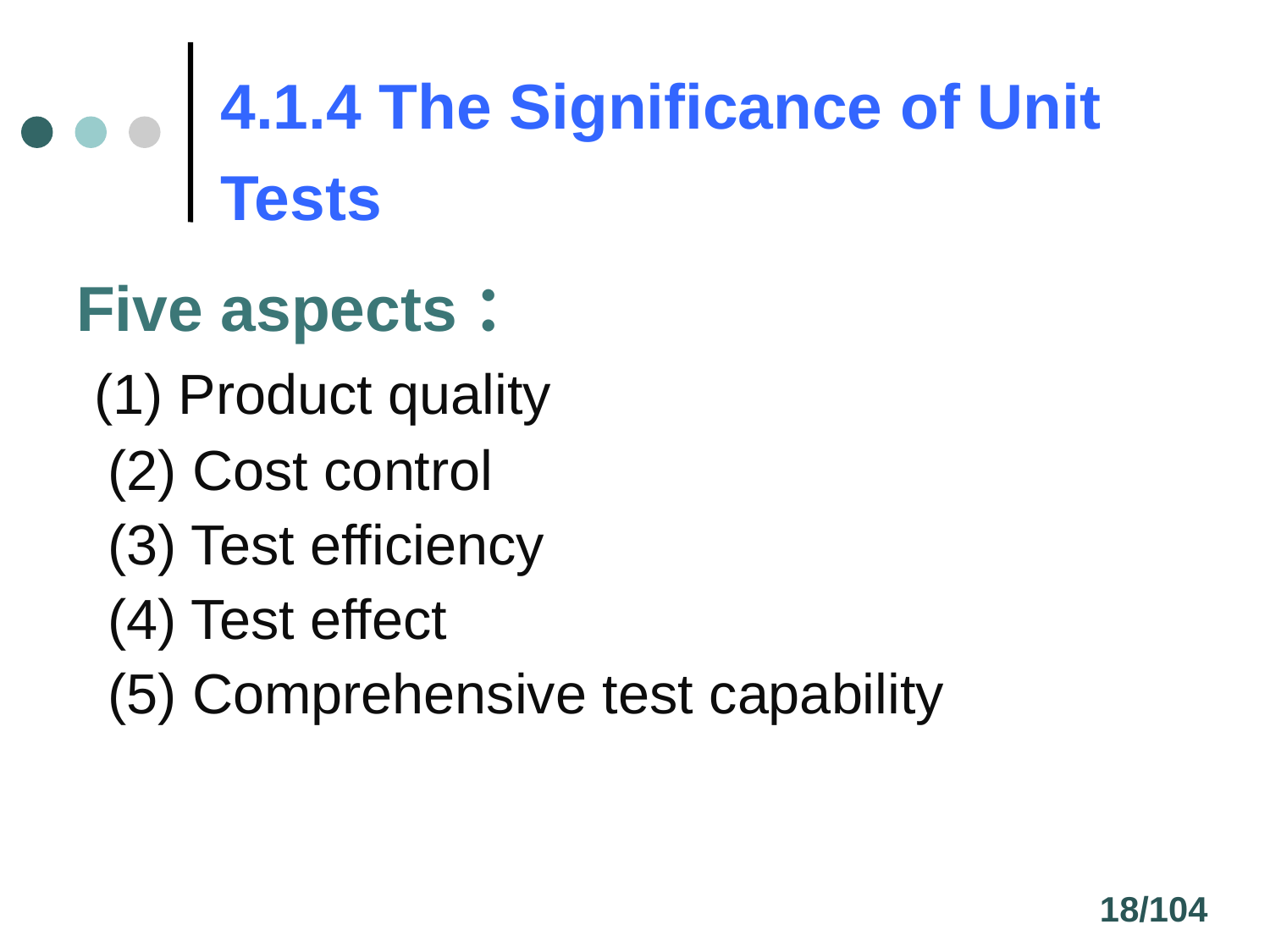

# 4.1.4 The Significance of Unit Tests
Five aspects：
 (1) Product quality
  (2) Cost control
  (3) Test efficiency
  (4) Test effect
  (5) Comprehensive test capability
18/104